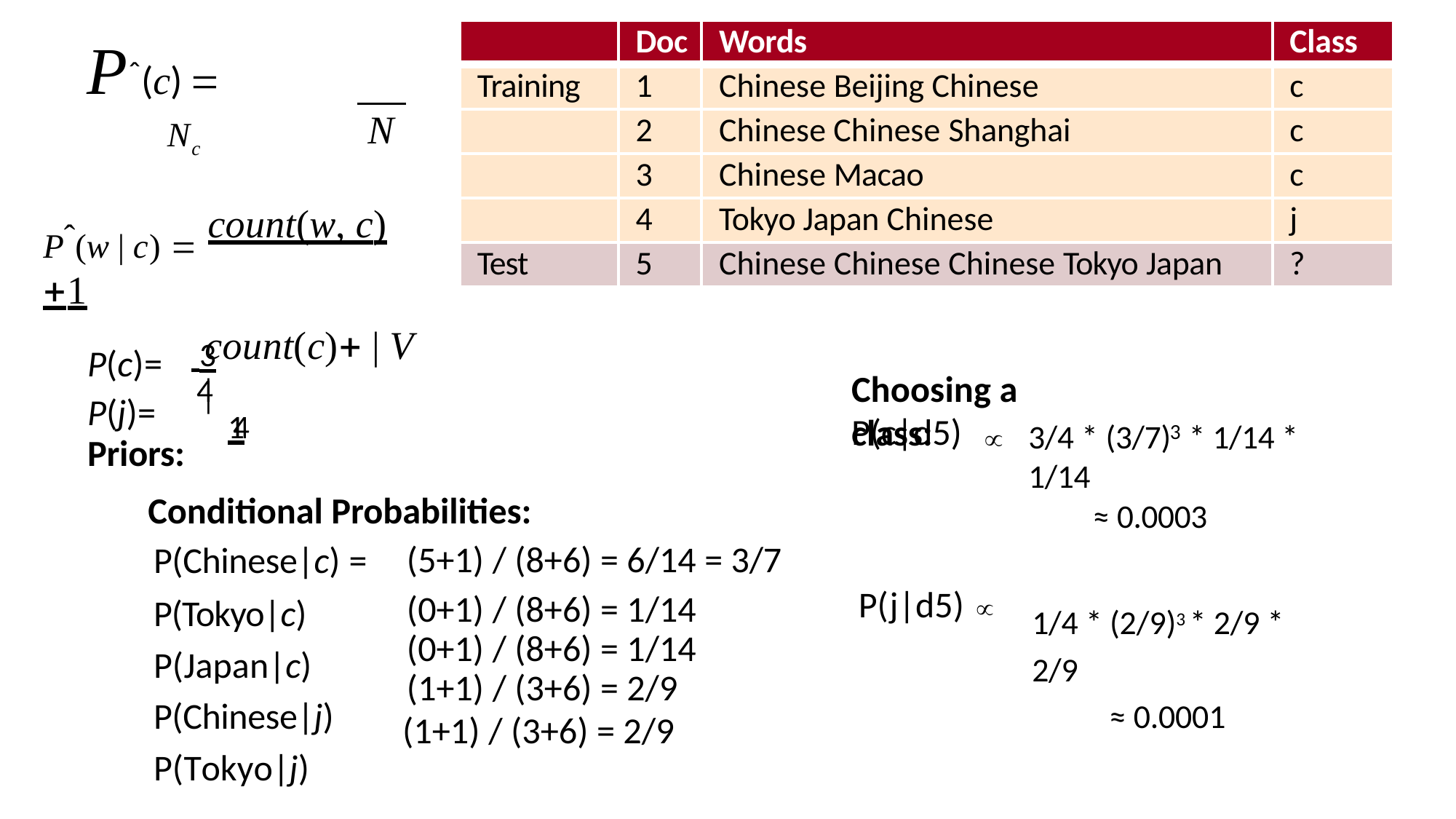

|  | Doc | Words | Class |
| --- | --- | --- | --- |
| Training | 1 | Chinese Beijing Chinese | c |
|  | 2 | Chinese Chinese Shanghai | c |
|  | 3 | Chinese Macao | c |
|  | 4 | Tokyo Japan Chinese | j |
| Test | 5 | Chinese Chinese Chinese Tokyo Japan | ? |
# Pˆ(c) =                Nc
N

Pˆ(w | c) = count(w, c) +1
count(c)+ | V |
Priors:
P(c)=
P(j)=
 3
 1
Choosing a class:
4
4
P(c|d5)
3/4 * (3/7)	* 1/14 * 1/14
≈ 0.0003
3
∝
Conditional Probabilities:
|  | P(Chinese|c) = | (5+1) / (8+6) = 6/14 = 3/7 |  |  |  |
| --- | --- | --- | --- | --- | --- |
|  | P(Tokyo|c) P(Japan|c) P(Chinese|j) P(Tokyo|j) | (0+1) / (8+6) = 1/14 (0+1) / (8+6) = 1/14 (1+1) / (3+6) = 2/9 | P(j|d5) | ∝ | 1/4 \* (2/9)3 \* 2/9 \* 2/9 ≈ 0.0001 |
|  | P(Japan|j) | (1+1) / (3+6) = 2/9 |  |  |  |
(1+1) / (3+6) = 2/9